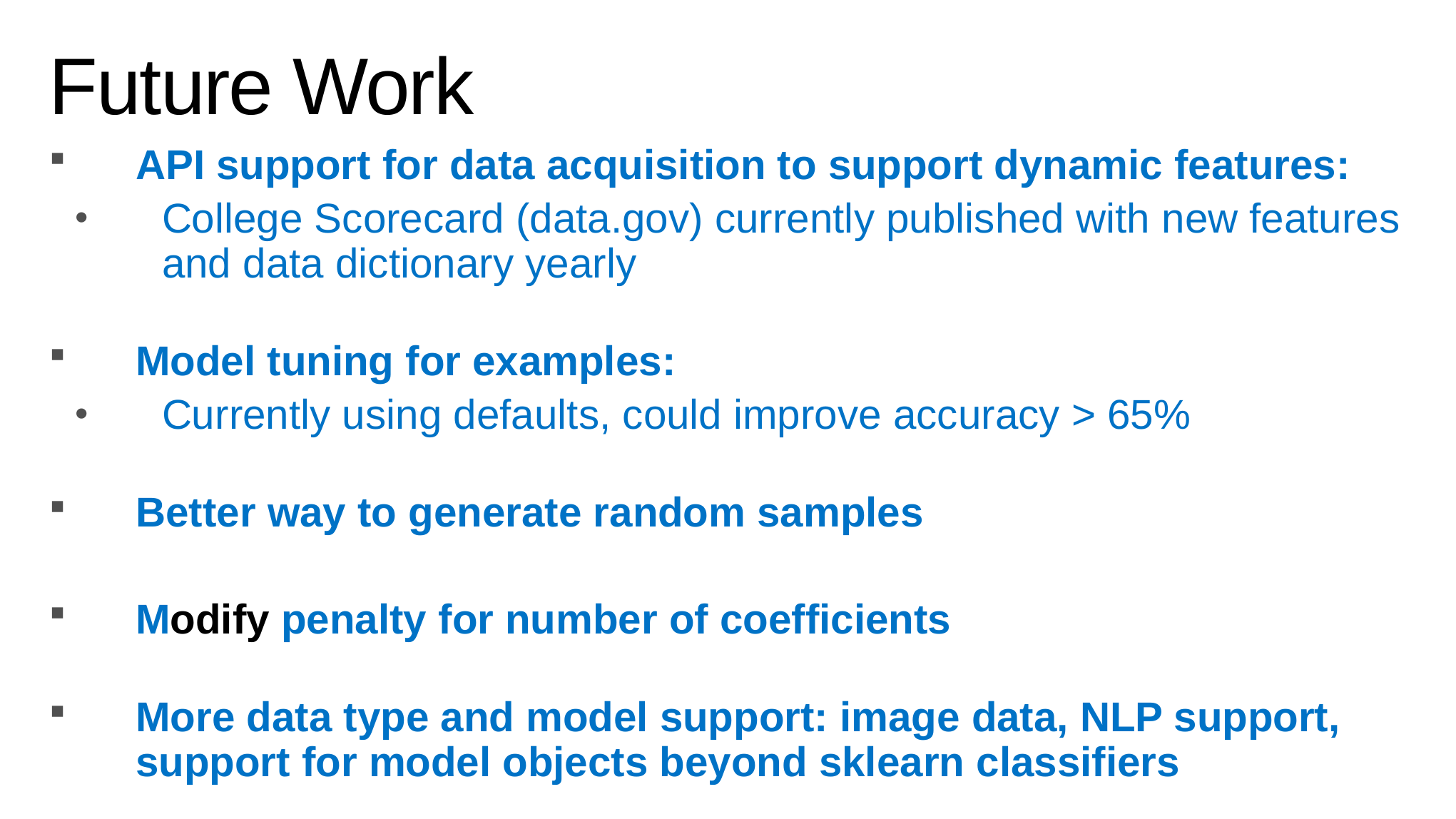

# Future Work
API support for data acquisition to support dynamic features:
College Scorecard (data.gov) currently published with new features and data dictionary yearly
Model tuning for examples:
Currently using defaults, could improve accuracy > 65%
Better way to generate random samples

Modify penalty for number of coefficients
More data type and model support: image data, NLP support, support for model objects beyond sklearn classifiers